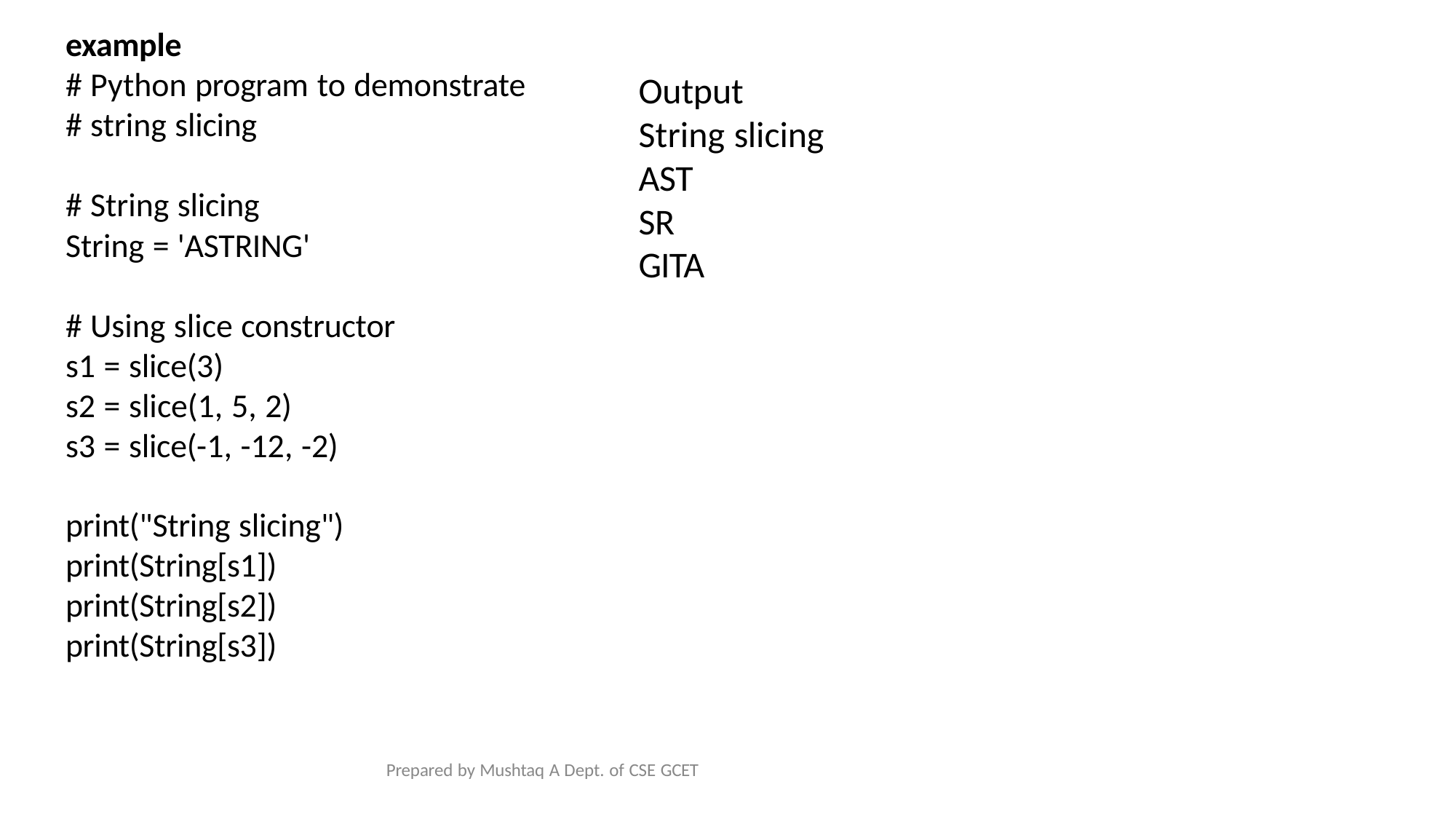

example
# Python program to demonstrate
# string slicing
# Output String slicing AST
SR
# String slicing
String = 'ASTRING'
GITA
# Using slice constructor s1 = slice(3)
s2 = slice(1, 5, 2)
s3 = slice(-1, -12, -2)
print("String slicing") print(String[s1]) print(String[s2]) print(String[s3])
Prepared by Mushtaq A Dept. of CSE GCET